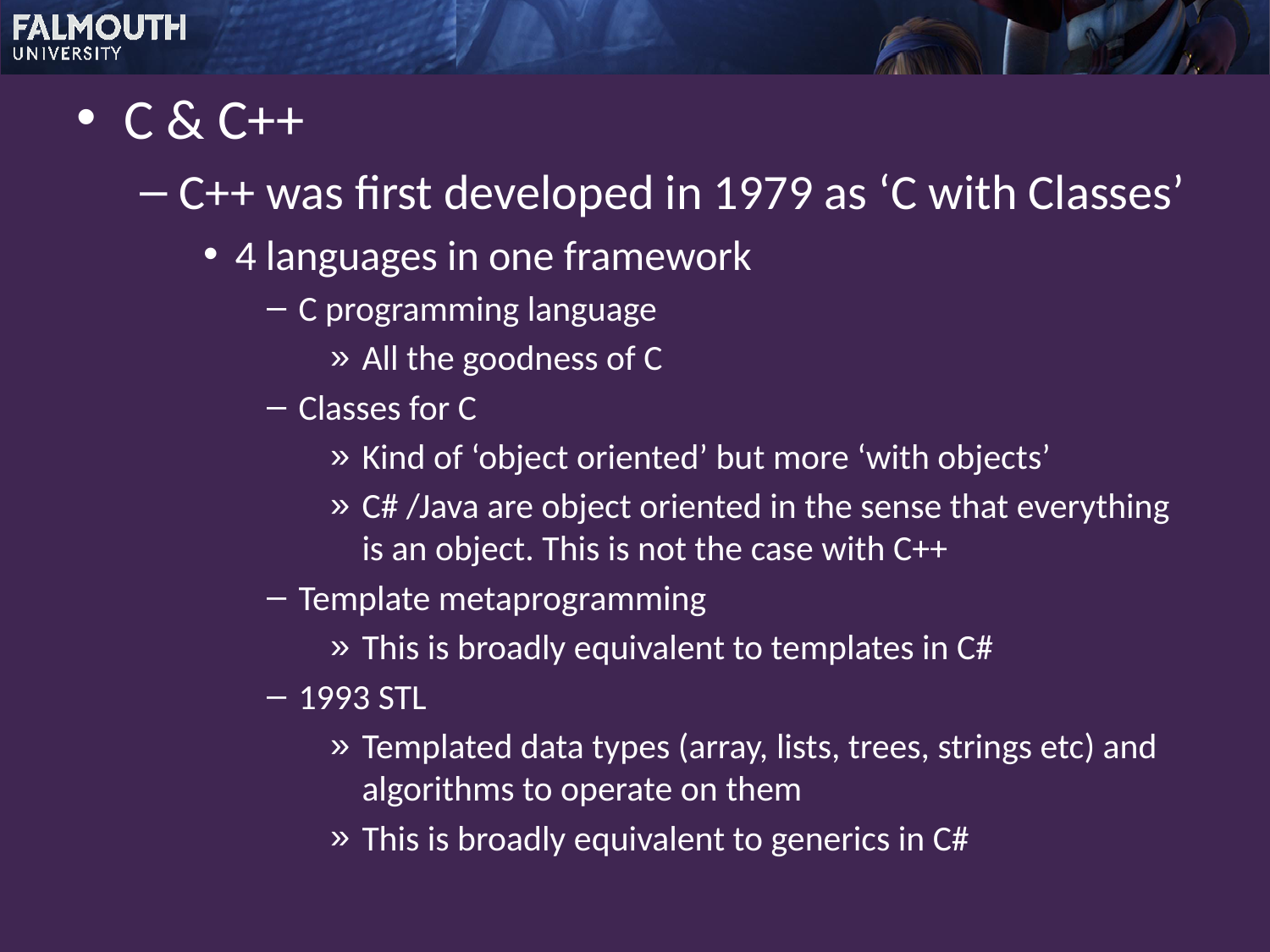

C & C++
C++ was first developed in 1979 as ‘C with Classes’
4 languages in one framework
C programming language
All the goodness of C
Classes for C
Kind of ‘object oriented’ but more ‘with objects’
C# /Java are object oriented in the sense that everything is an object. This is not the case with C++
Template metaprogramming
This is broadly equivalent to templates in C#
1993 STL
Templated data types (array, lists, trees, strings etc) and algorithms to operate on them
This is broadly equivalent to generics in C#